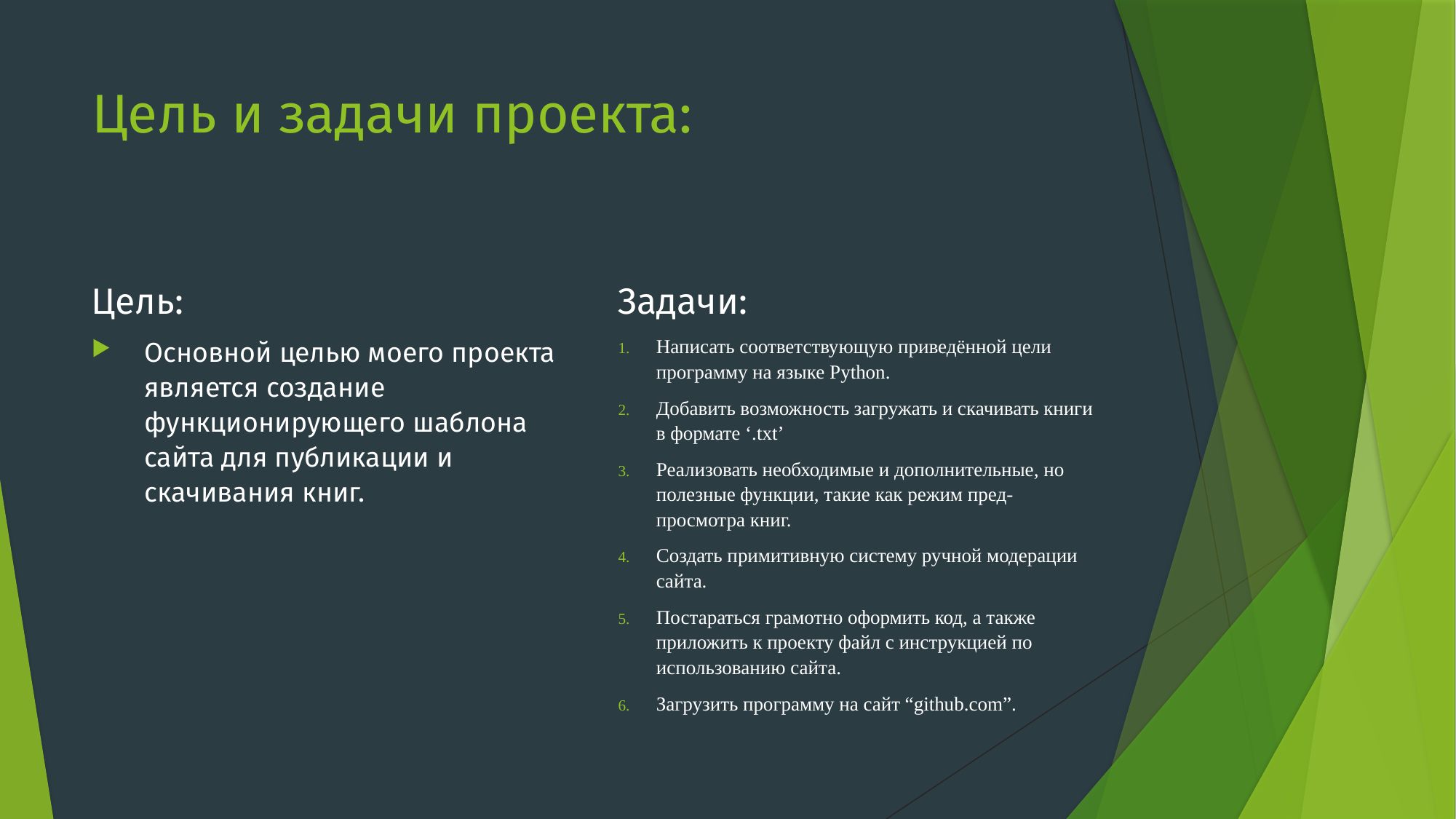

# Цель и задачи проекта:
Цель:
Задачи:
Основной целью моего проекта является создание функционирующего шаблона сайта для публикации и скачивания книг.
Написать соответствующую приведённой цели программу на языке Python.
Добавить возможность загружать и скачивать книги в формате ‘.txt’
Реализовать необходимые и дополнительные, но полезные функции, такие как режим пред-просмотра книг.
Создать примитивную систему ручной модерации сайта.
Постараться грамотно оформить код, а также приложить к проекту файл с инструкцией по использованию сайта.
Загрузить программу на сайт “github.com”.